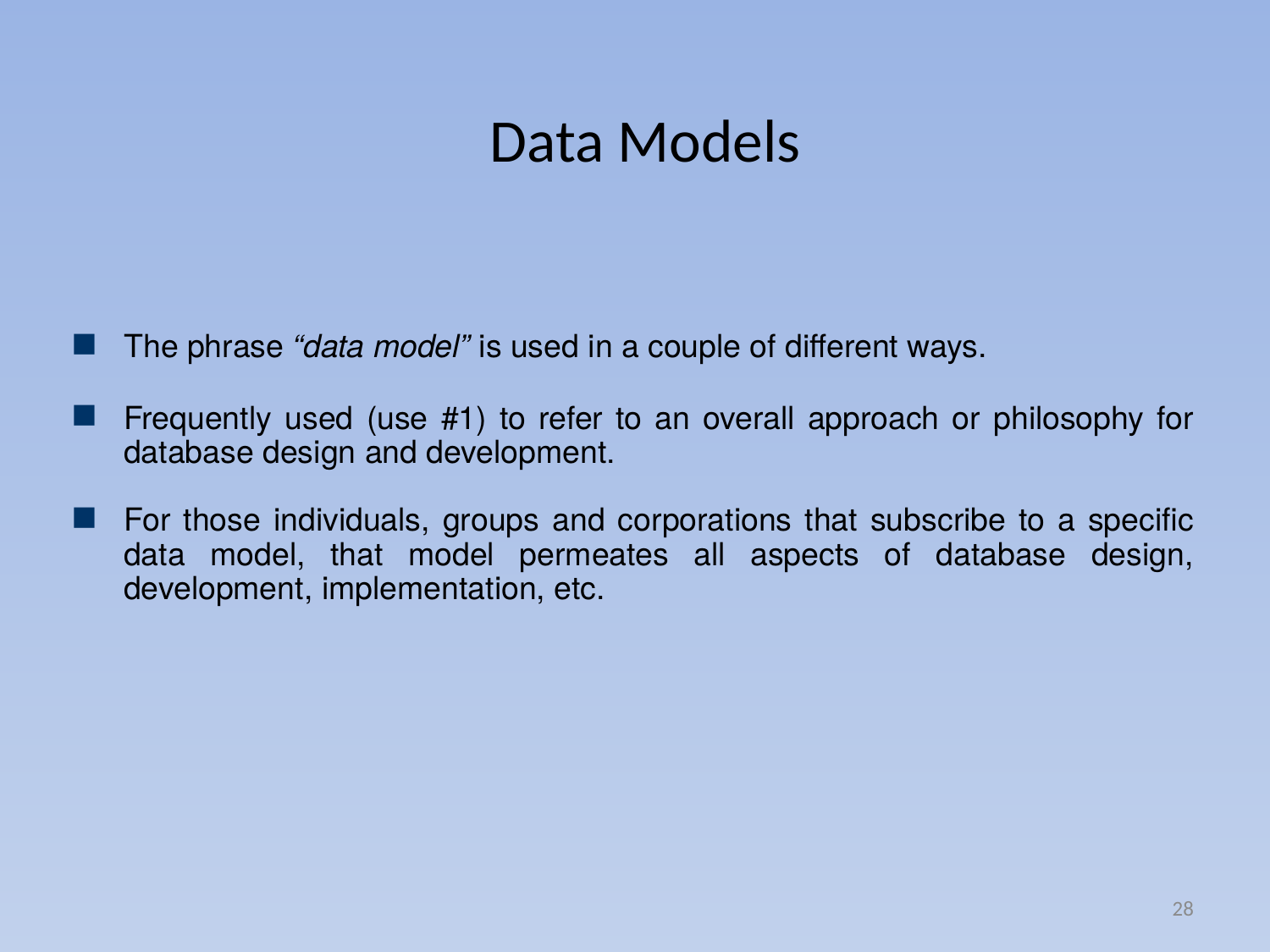

# Data Models
The phrase “data model” is used in a couple of different ways.

Frequently used (use #1) to refer to an overall approach or philosophy for database design and development.

For those individuals, groups and corporations that subscribe to a specific data model, that model permeates all aspects of database design, development, implementation, etc.

28